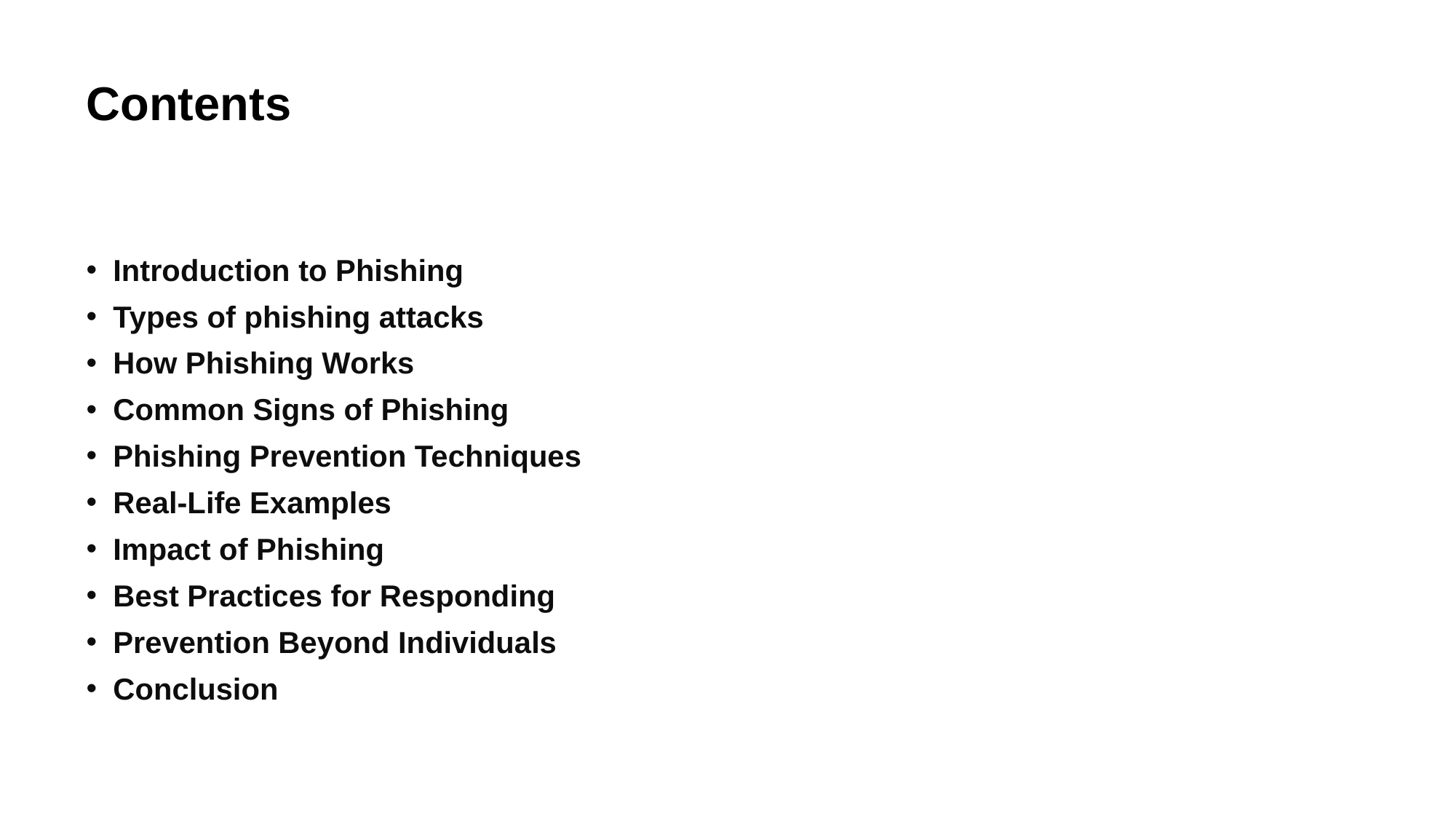

# Contents
Introduction to Phishing
Types of phishing attacks
How Phishing Works
Common Signs of Phishing
Phishing Prevention Techniques
Real-Life Examples
Impact of Phishing
Best Practices for Responding
Prevention Beyond Individuals
Conclusion